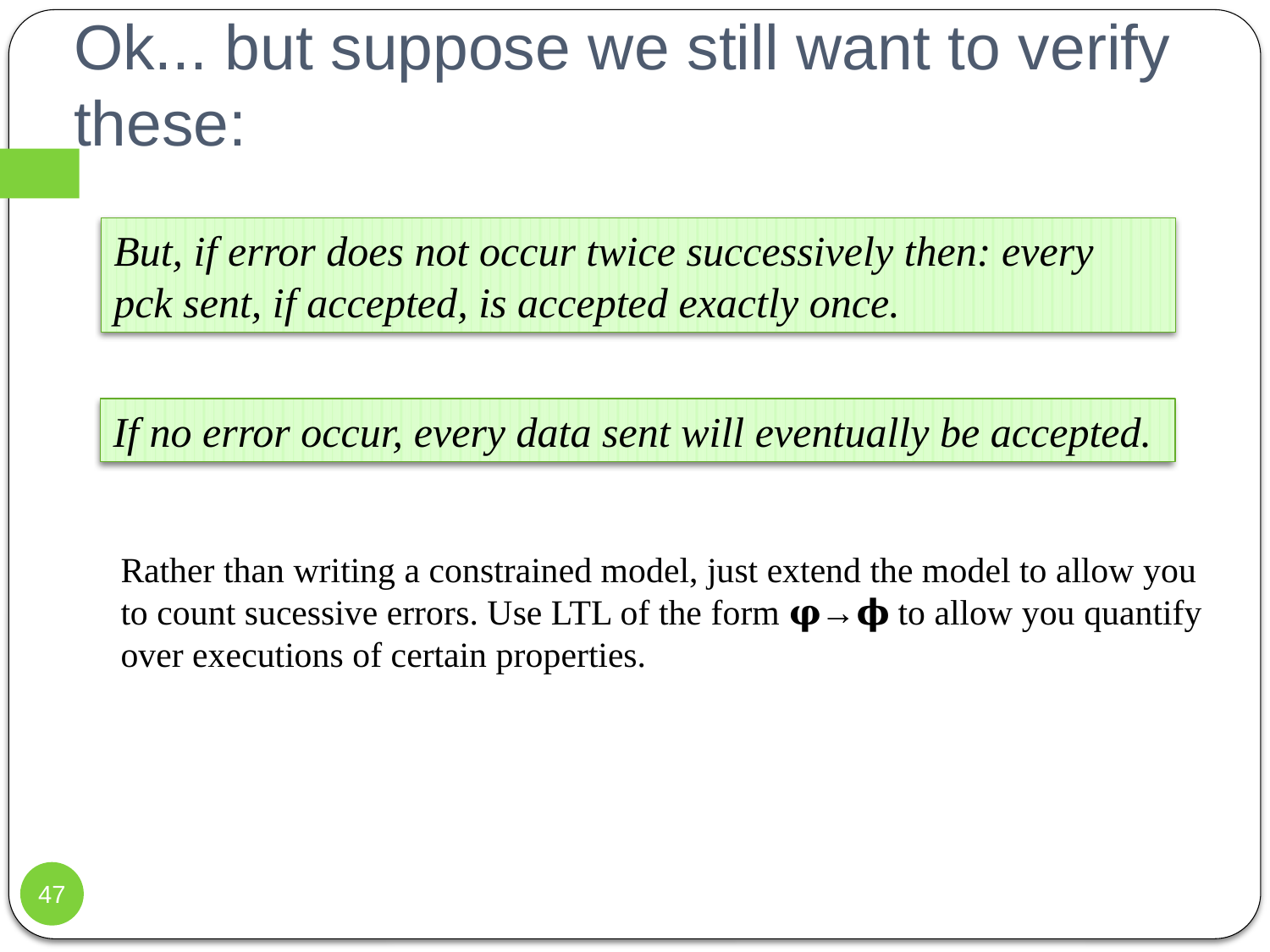

# Ok... but suppose we still want to verify these:
But, if error does not occur twice successively then: every pck sent, if accepted, is accepted exactly once.
If no error occur, every data sent will eventually be accepted.
Rather than writing a constrained model, just extend the model to allow you to count sucessive errors. Use LTL of the form 𝛗→𝛟 to allow you quantify over executions of certain properties.
47